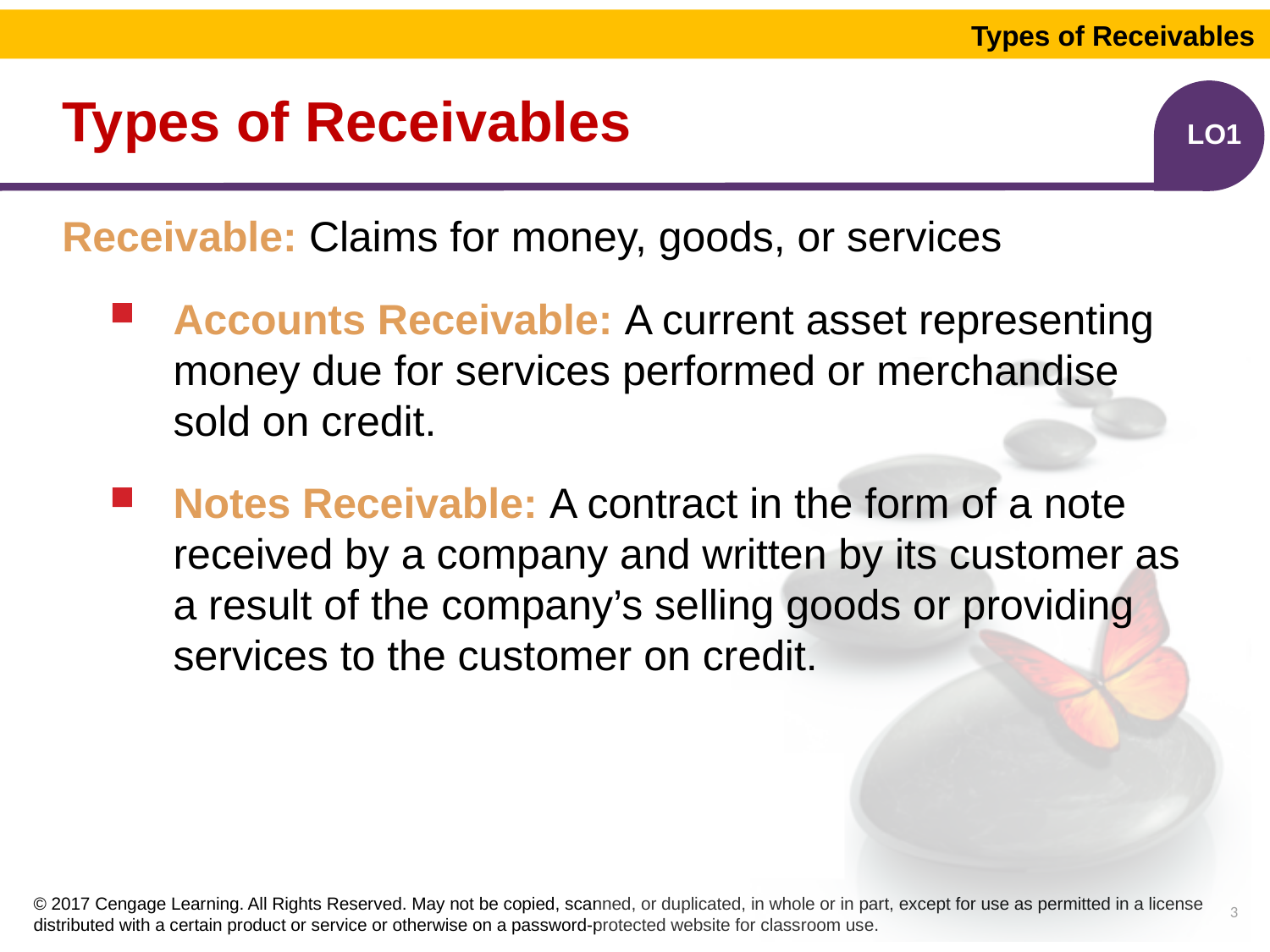

Types of Receivables
# Types of Receivables
LO1
Receivable: Claims for money, goods, or services
Accounts Receivable: A current asset representing money due for services performed or merchandise sold on credit.
Notes Receivable: A contract in the form of a note received by a company and written by its customer as a result of the company’s selling goods or providing services to the customer on credit.
3